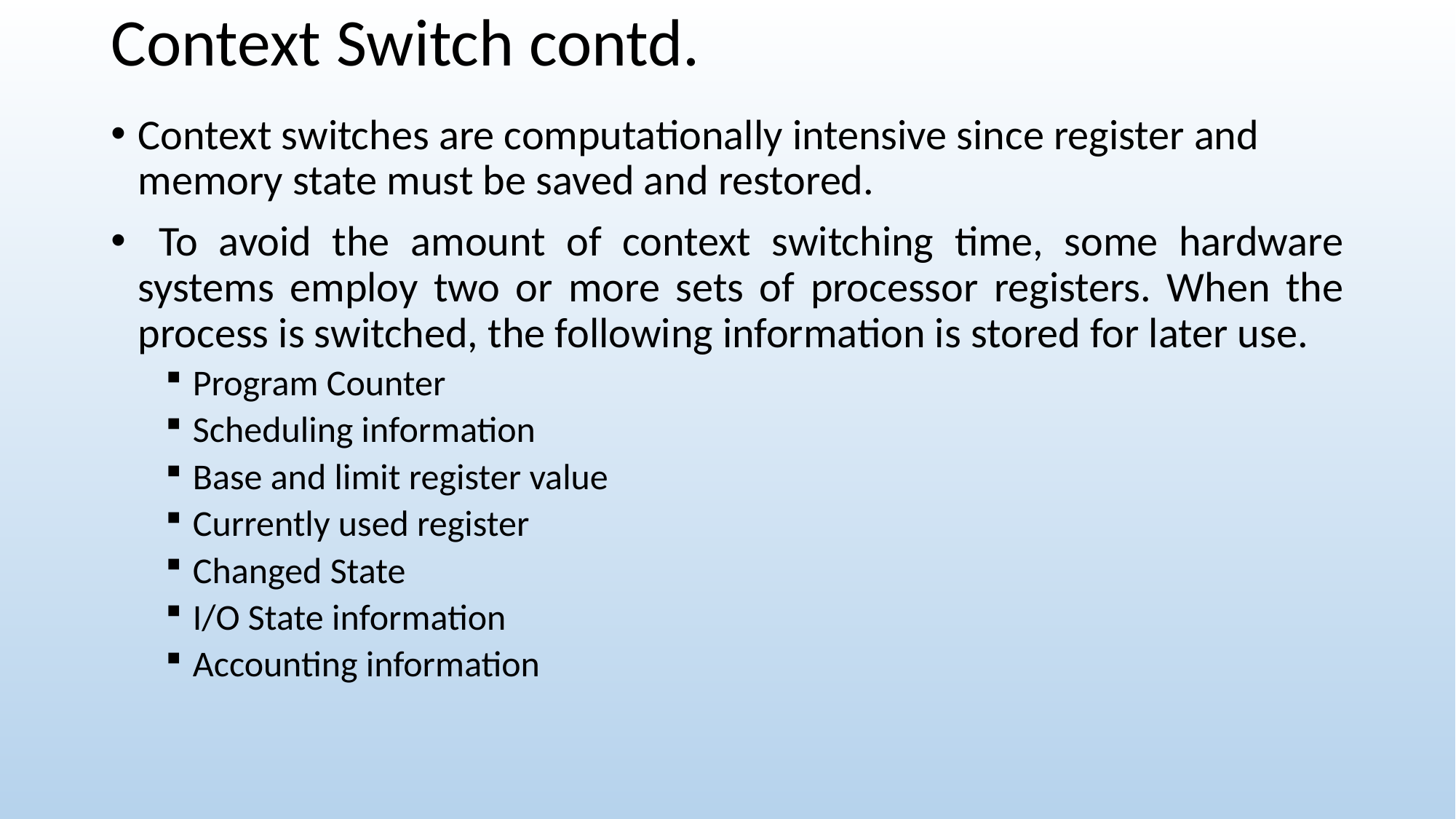

# Context Switch contd.
Context switches are computationally intensive since register and memory state must be saved and restored.
 To avoid the amount of context switching time, some hardware systems employ two or more sets of processor registers. When the process is switched, the following information is stored for later use.
Program Counter
Scheduling information
Base and limit register value
Currently used register
Changed State
I/O State information
Accounting information